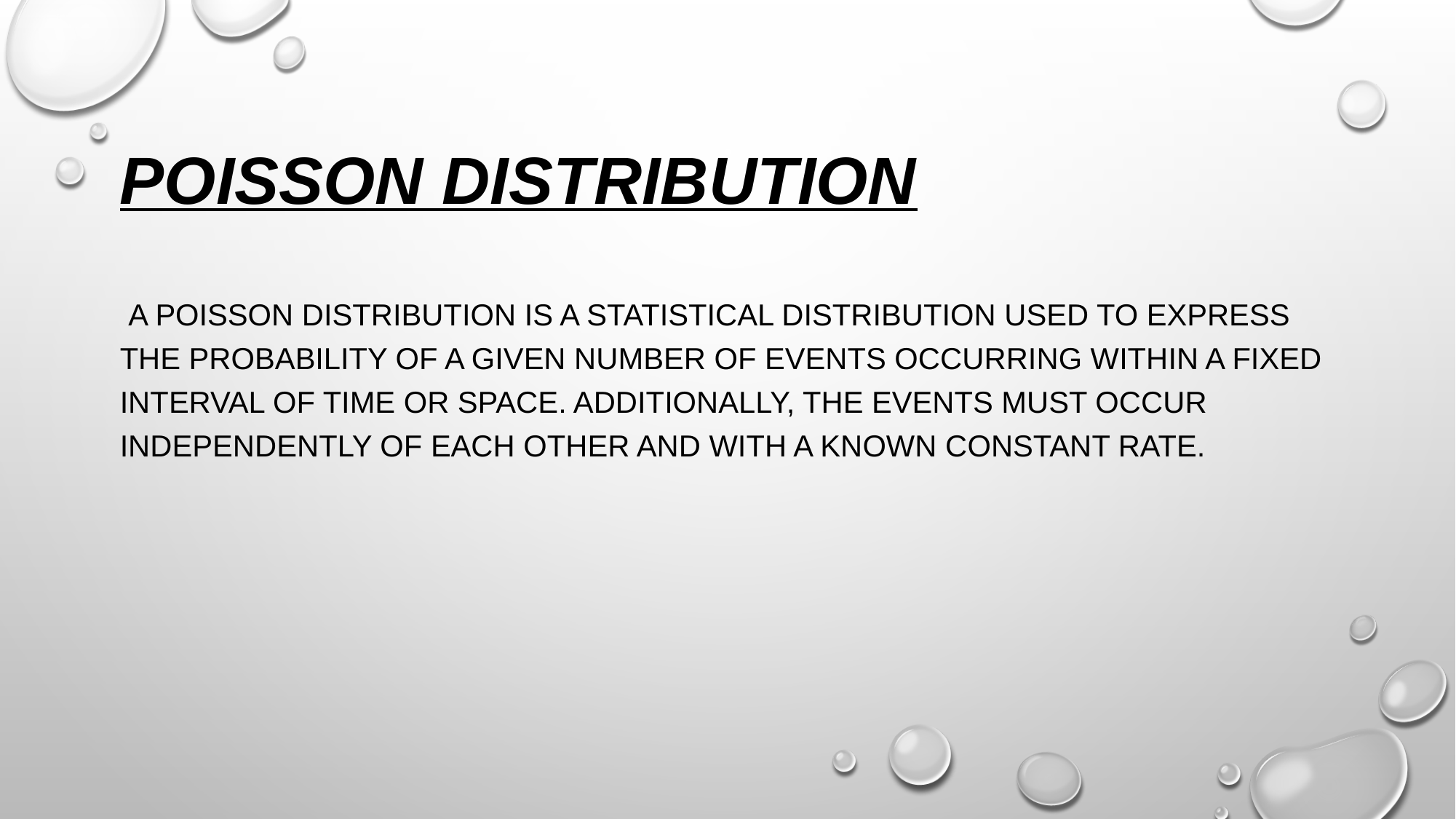

# Poisson distribution
 A Poisson Distribution is a statistical distribution used to express the probability of a given number of events occurring within a fixed interval of time or space. Additionally, the events must occur independently of each other and with a known constant rate.